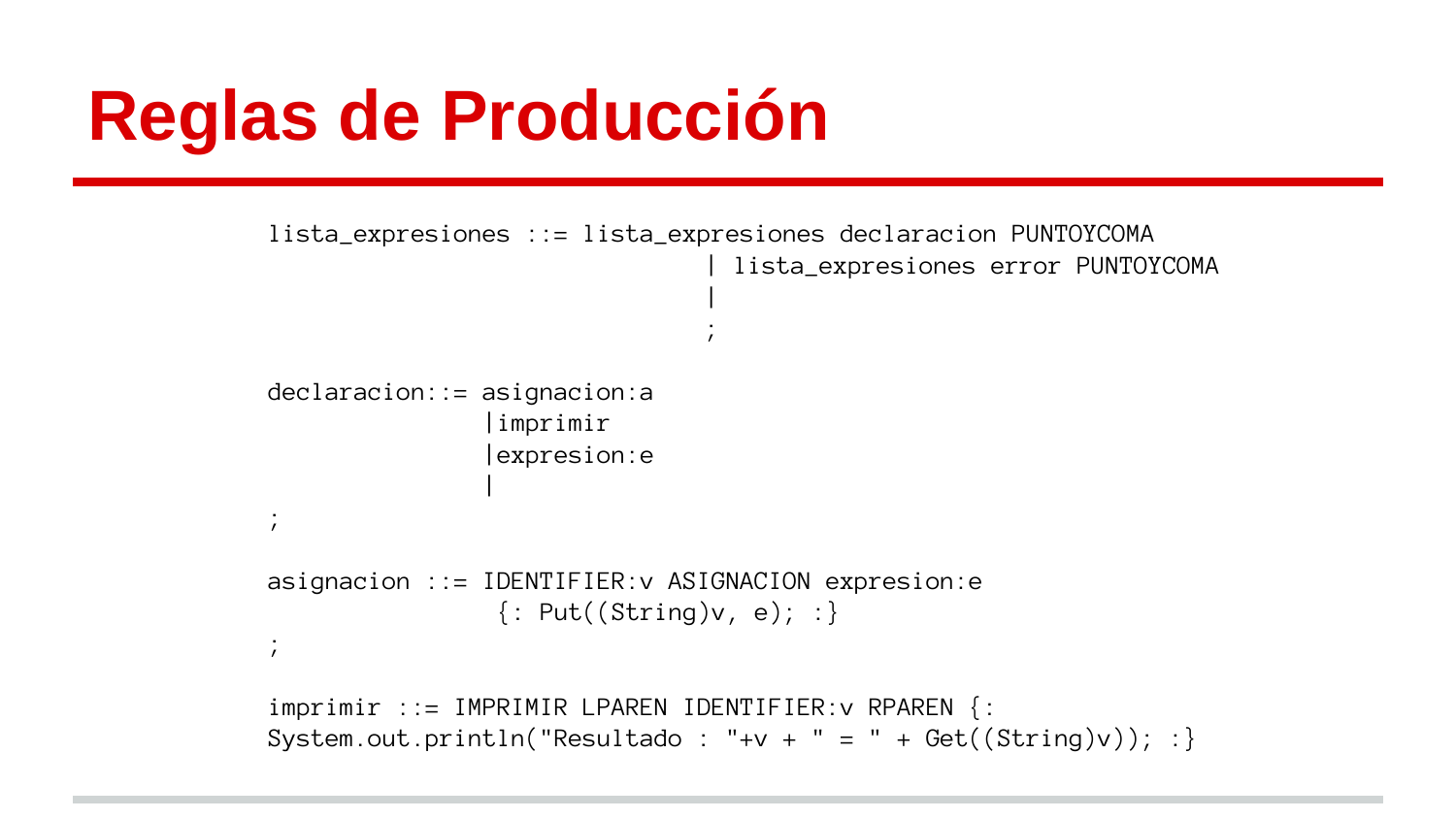

# Reglas de Producción
lista_expresiones ::= lista_expresiones declaracion PUNTOYCOMA
			| lista_expresiones error PUNTOYCOMA
			|
			;

declaracion::= asignacion:a
               |imprimir
               |expresion:e
               |
;

asignacion ::= IDENTIFIER:v ASIGNACION expresion:e
                {: Put((String)v, e); :}
;

imprimir ::= IMPRIMIR LPAREN IDENTIFIER:v RPAREN {: System.out.println("Resultado : "+v + " = " + Get((String)v)); :}